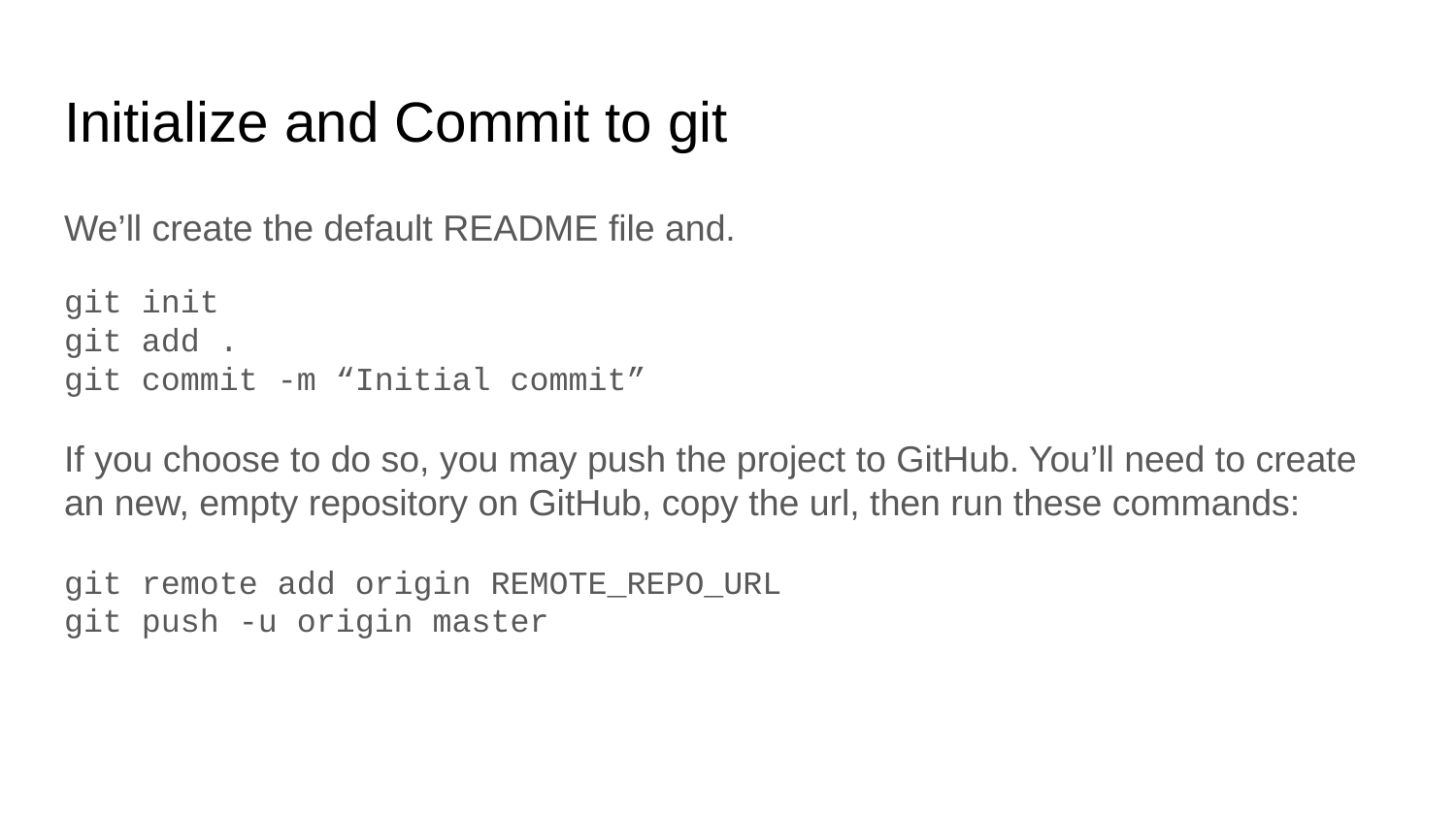

# Initialize and Commit to git
We’ll create the default README file and.
git init
git add .
git commit -m “Initial commit”

If you choose to do so, you may push the project to GitHub. You’ll need to create an new, empty repository on GitHub, copy the url, then run these commands:

git remote add origin REMOTE_REPO_URL
git push -u origin master